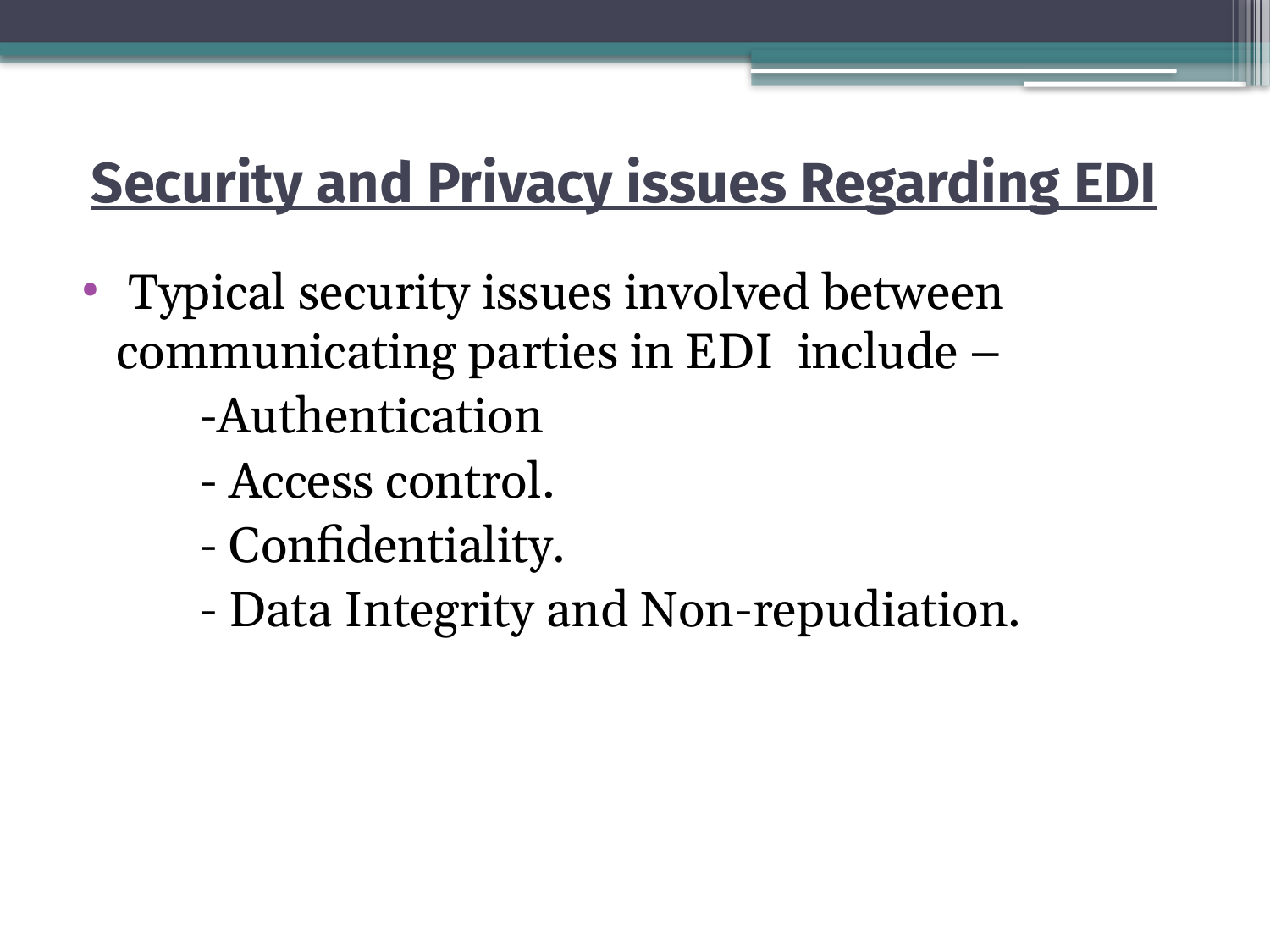

# Security and Privacy issues Regarding EDI
 Typical security issues involved between     communicating parties in EDI  include –
          -Authentication
          - Access control.
          - Confidentiality.
          - Data Integrity and Non-repudiation.